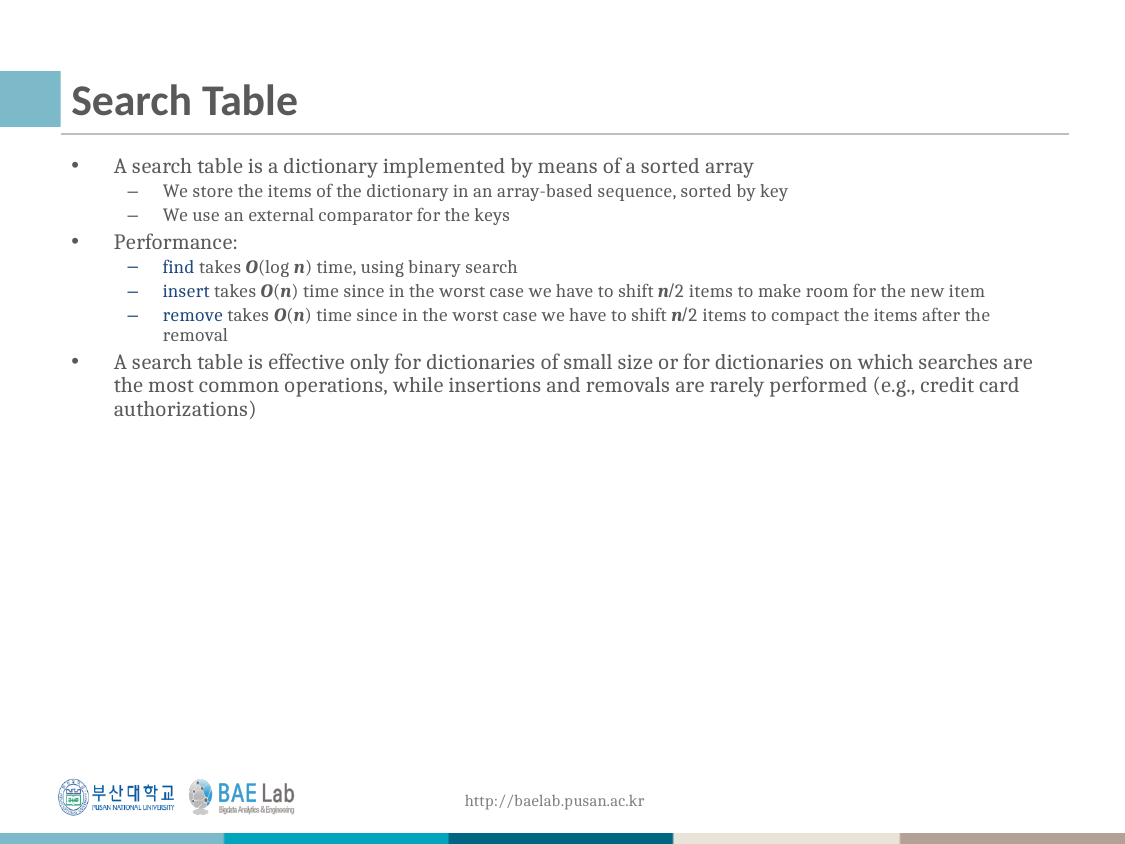

# Search Table
A search table is a dictionary implemented by means of a sorted array
We store the items of the dictionary in an array-based sequence, sorted by key
We use an external comparator for the keys
Performance:
find takes O(log n) time, using binary search
insert takes O(n) time since in the worst case we have to shift n/2 items to make room for the new item
remove takes O(n) time since in the worst case we have to shift n/2 items to compact the items after the removal
A search table is effective only for dictionaries of small size or for dictionaries on which searches are the most common operations, while insertions and removals are rarely performed (e.g., credit card authorizations)